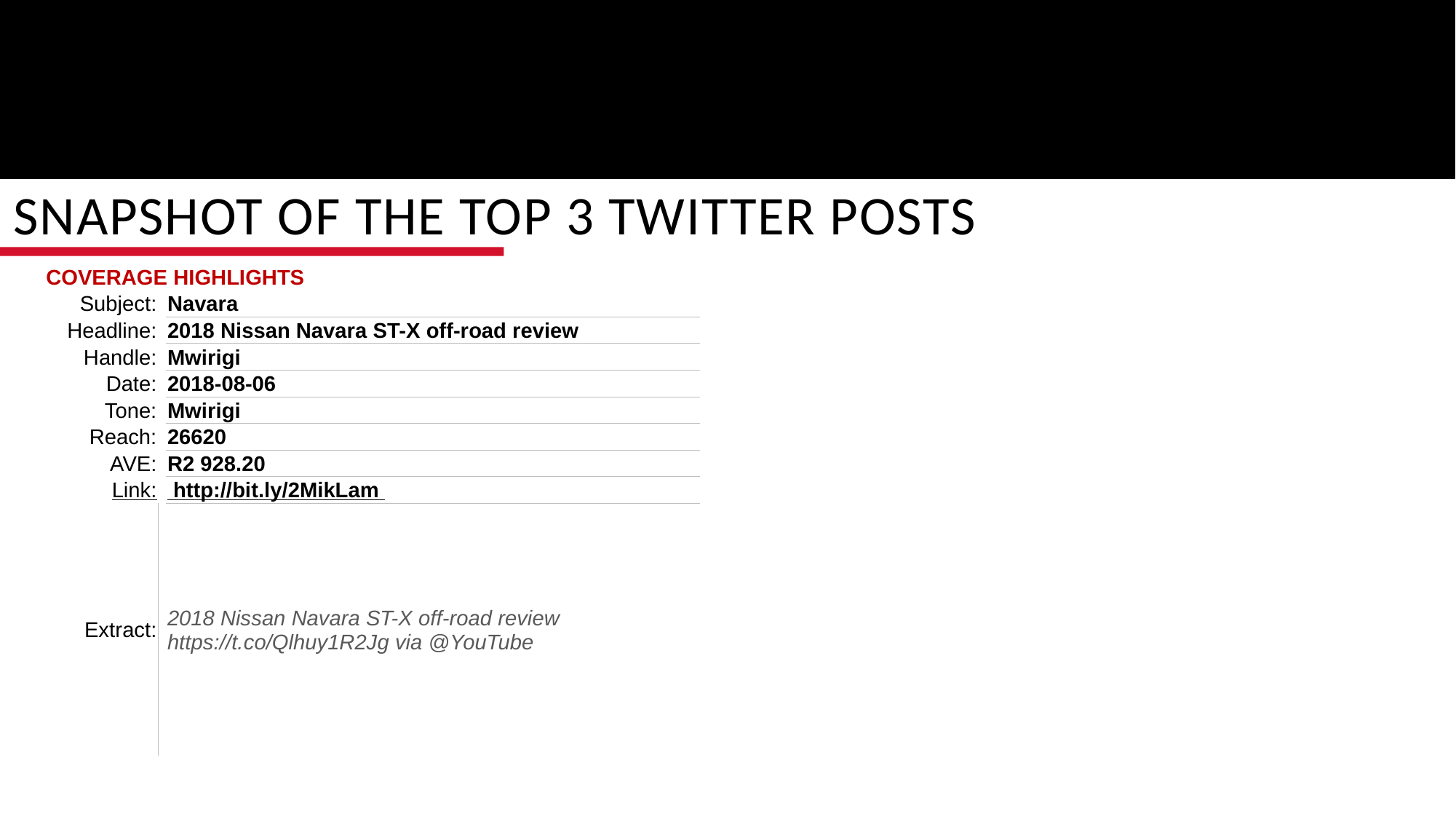

SNAPSHOT OF THE TOP 3 TWITTER POSTS

| COVERAGE HIGHLIGHTS |  |  |
| --- | --- | --- |
| Subject: |  | Navara |
| Headline: |  | 2018 Nissan Navara ST-X off-road review |
| Handle: |  | Mwirigi |
| Date: |  | 2018-08-06 |
| Tone: |  | Mwirigi |
| Reach: |  | 26620 |
| AVE: |  | R2 928.20 |
| Link: |  | http://bit.ly/2MikLam |
| Extract: |  | 2018 Nissan Navara ST-X off-road review https://t.co/Qlhuy1R2Jg via @YouTube |